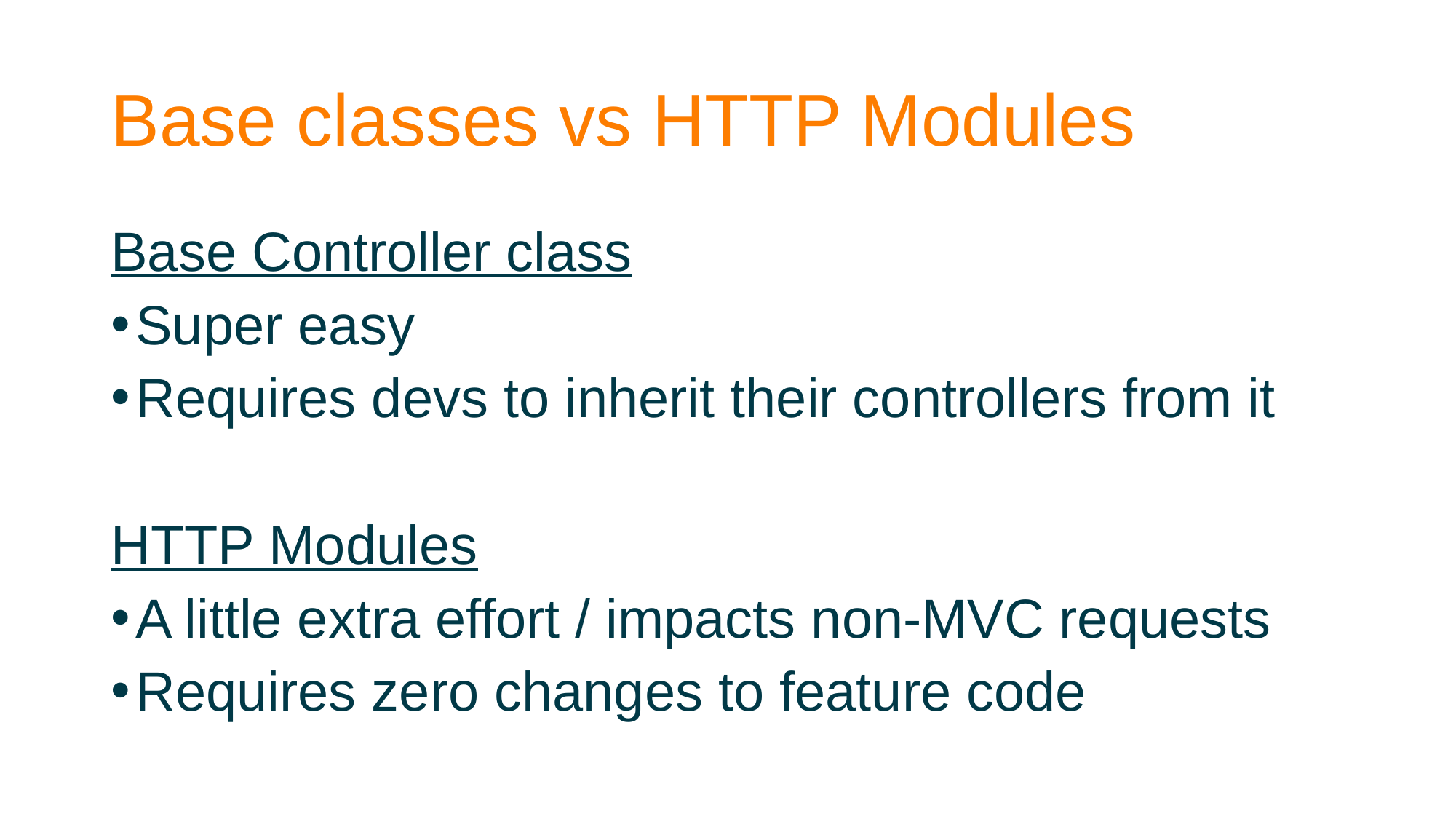

# Base classes vs HTTP Modules

Base Controller class
Super easy
Requires devs to inherit their controllers from it

HTTP Modules
A little extra effort / impacts non-MVC requests
Requires zero changes to feature code